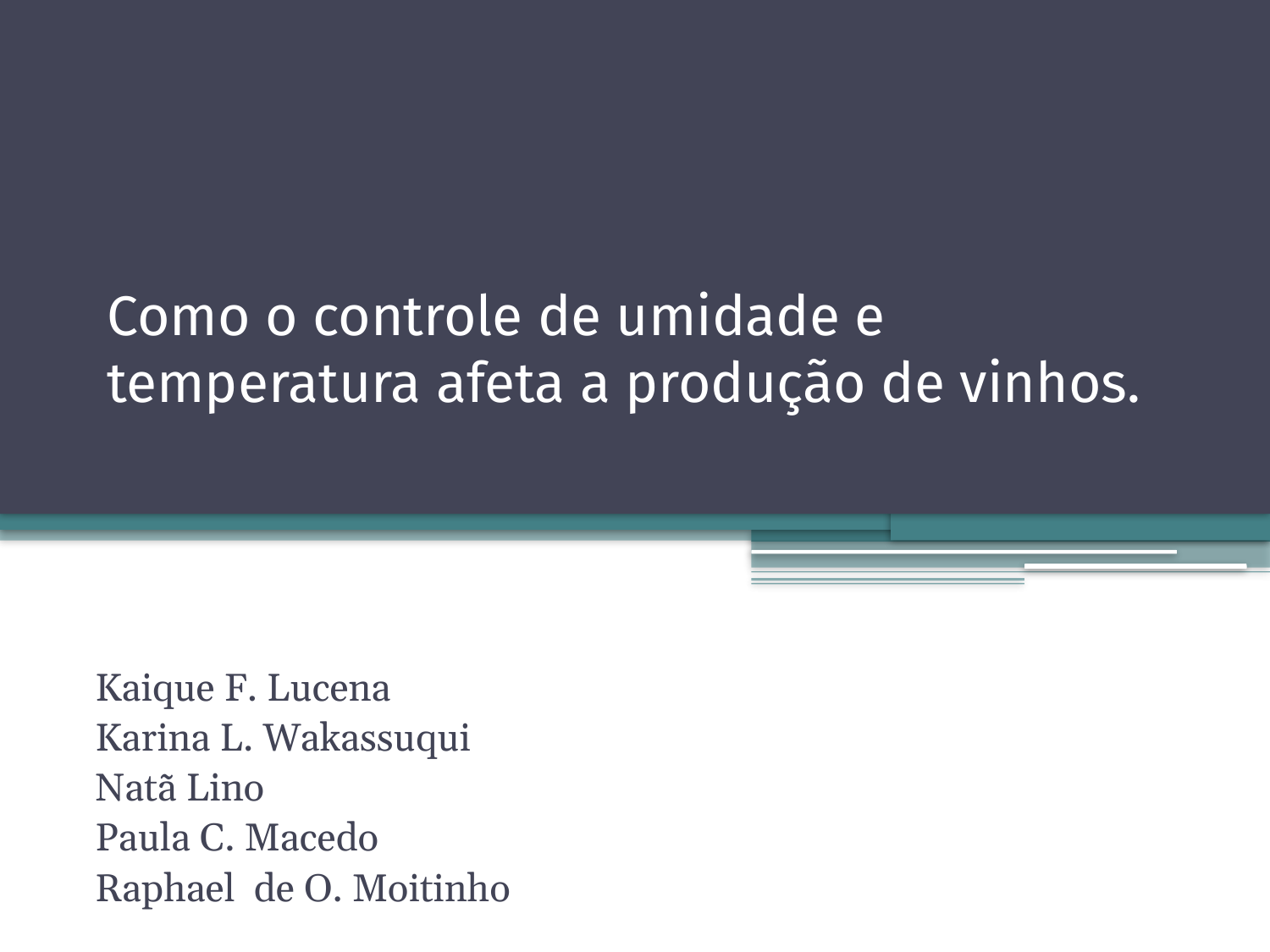

# Como o controle de umidade e temperatura afeta a produção de vinhos.
Kaique F. Lucena
Karina L. Wakassuqui
Natã Lino
Paula C. Macedo
Raphael  de O. Moitinho